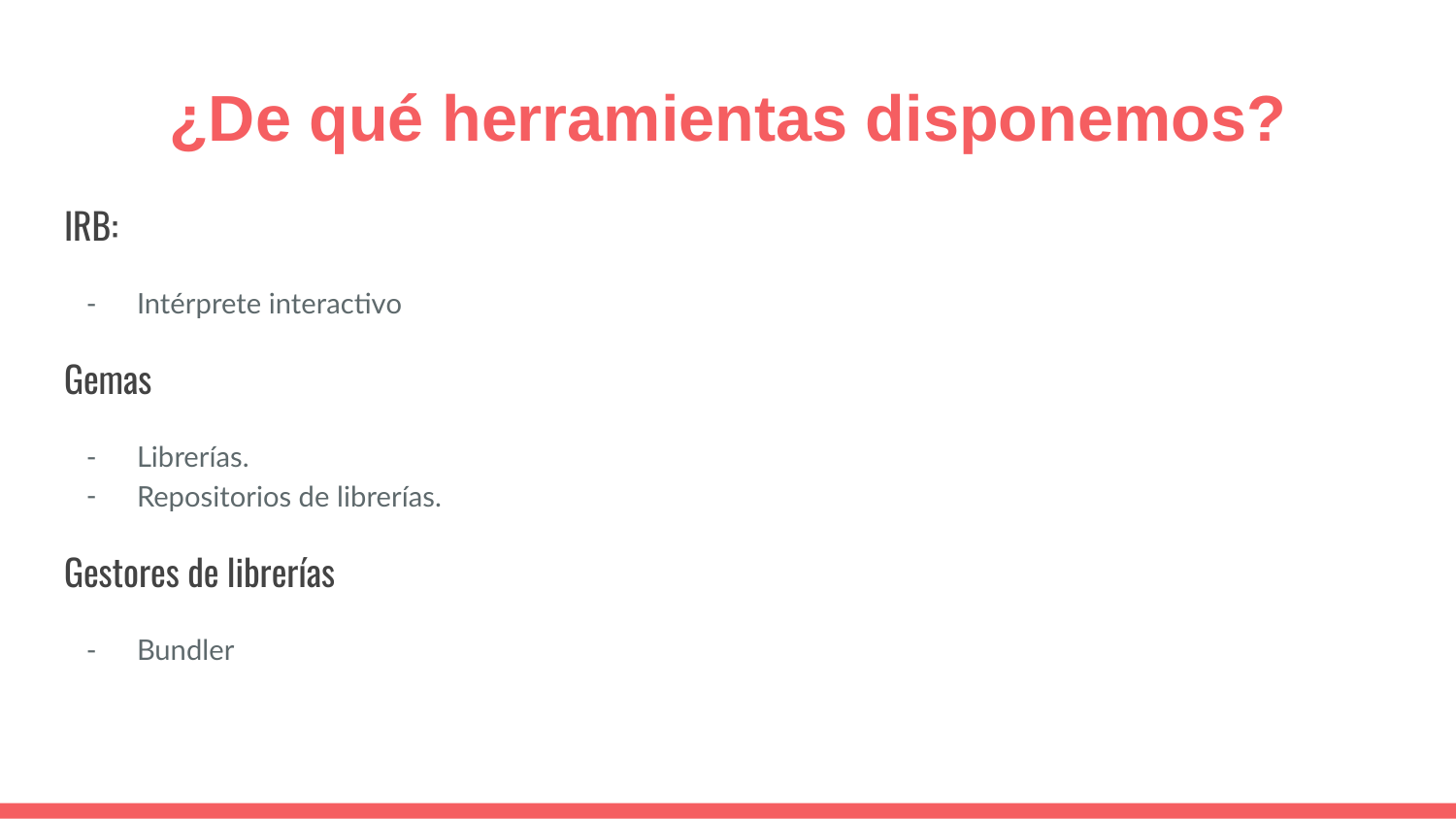

# ¿De qué herramientas disponemos?
IRB:
Intérprete interactivo
Gemas
Librerías.
Repositorios de librerías.
Gestores de librerías
Bundler